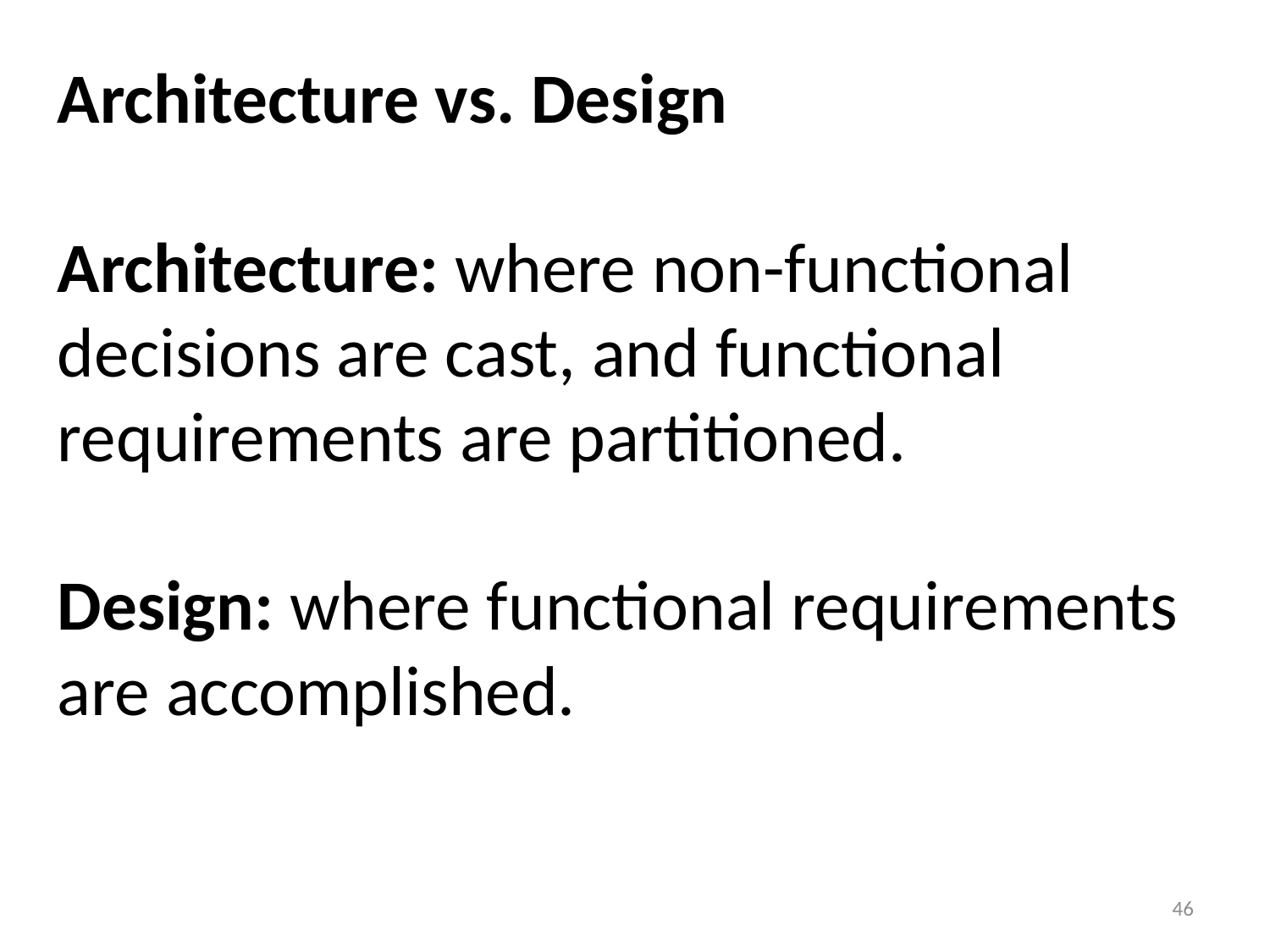

Architecture vs. Design

Architecture: where non-functional decisions are cast, and functional requirements are partitioned.

Design: where functional requirements are accomplished.
46